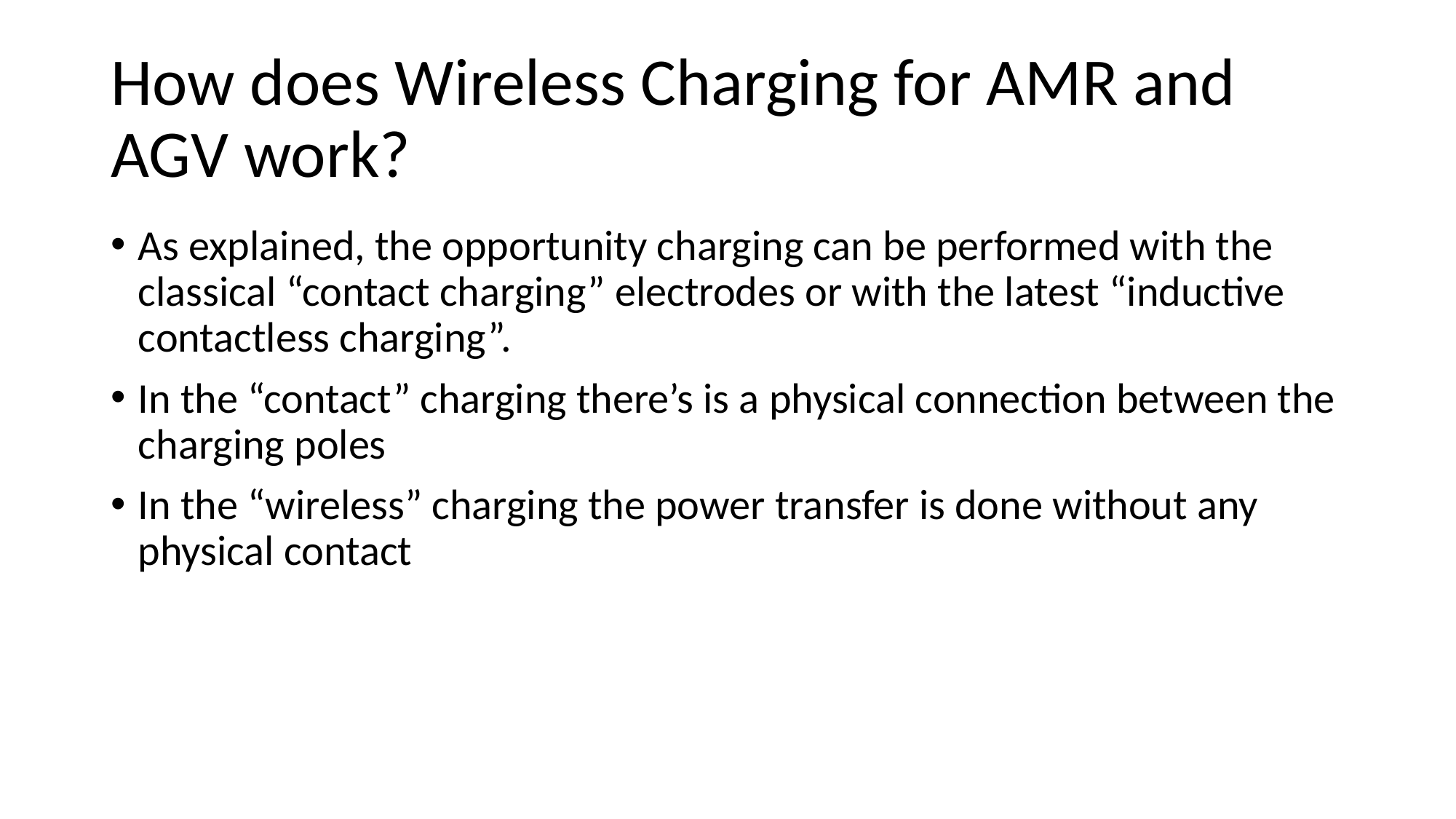

# How does Wireless Charging for AMR and AGV work?
As explained, the opportunity charging can be performed with the classical “contact charging” electrodes or with the latest “inductive contactless charging”.
In the “contact” charging there’s is a physical connection between the charging poles
In the “wireless” charging the power transfer is done without any physical contact